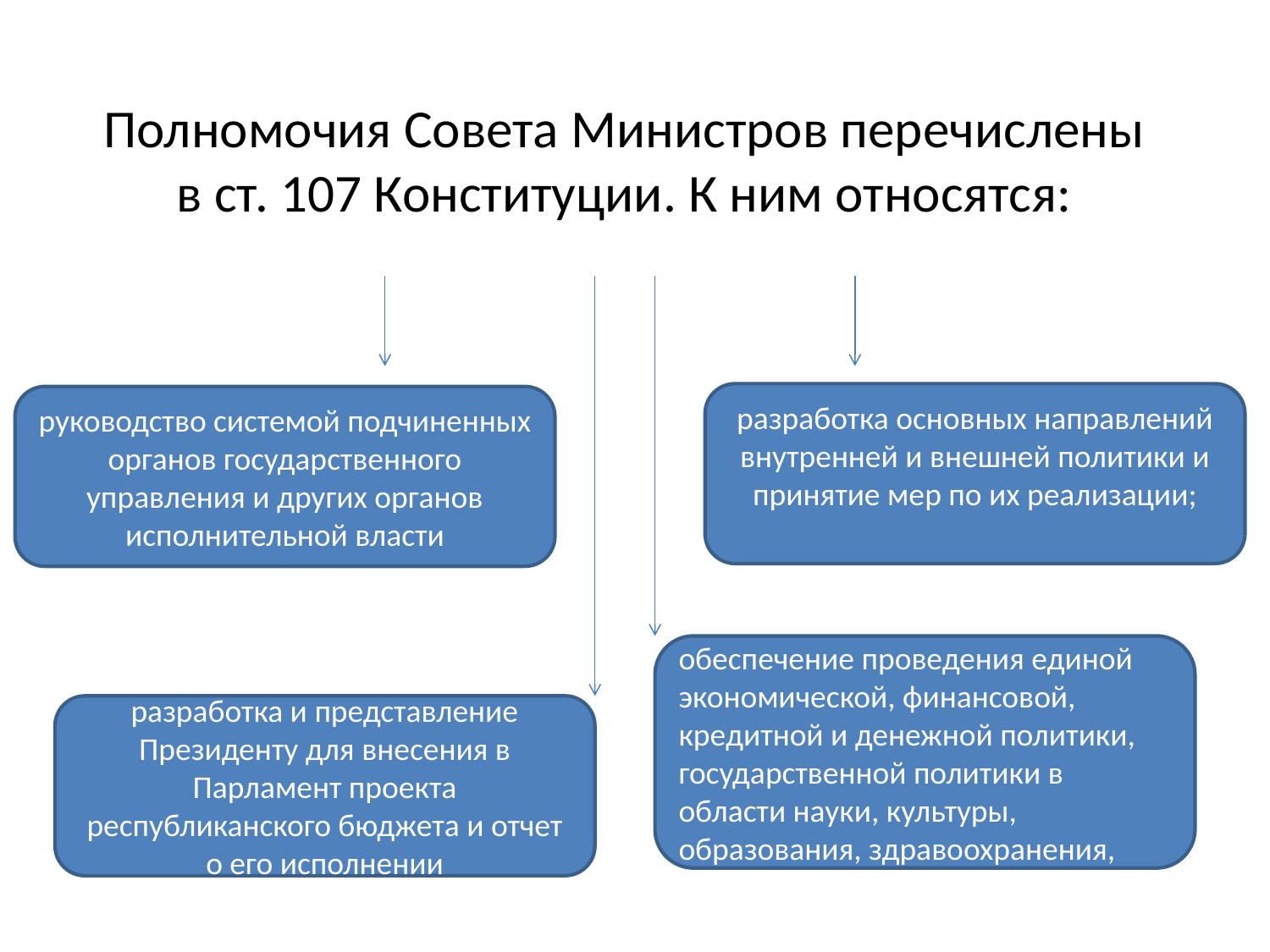

# Полномочия Совета Министров перечислены в ст. 107 Конституции. К ним относятся:
разработка основных направлений внутренней и внешней политики и принятие мер по их реализации;
руководство системой подчиненных органов государственного управления и других органов исполнительной власти
обеспечение проведения единой экономической, финансовой, кредитной и денежной политики, государственной политики в области науки, культуры, образования, здравоохранения,
разработка и представление Президенту для внесения в Парламент проекта республиканского бюджета и отчет о его исполнении